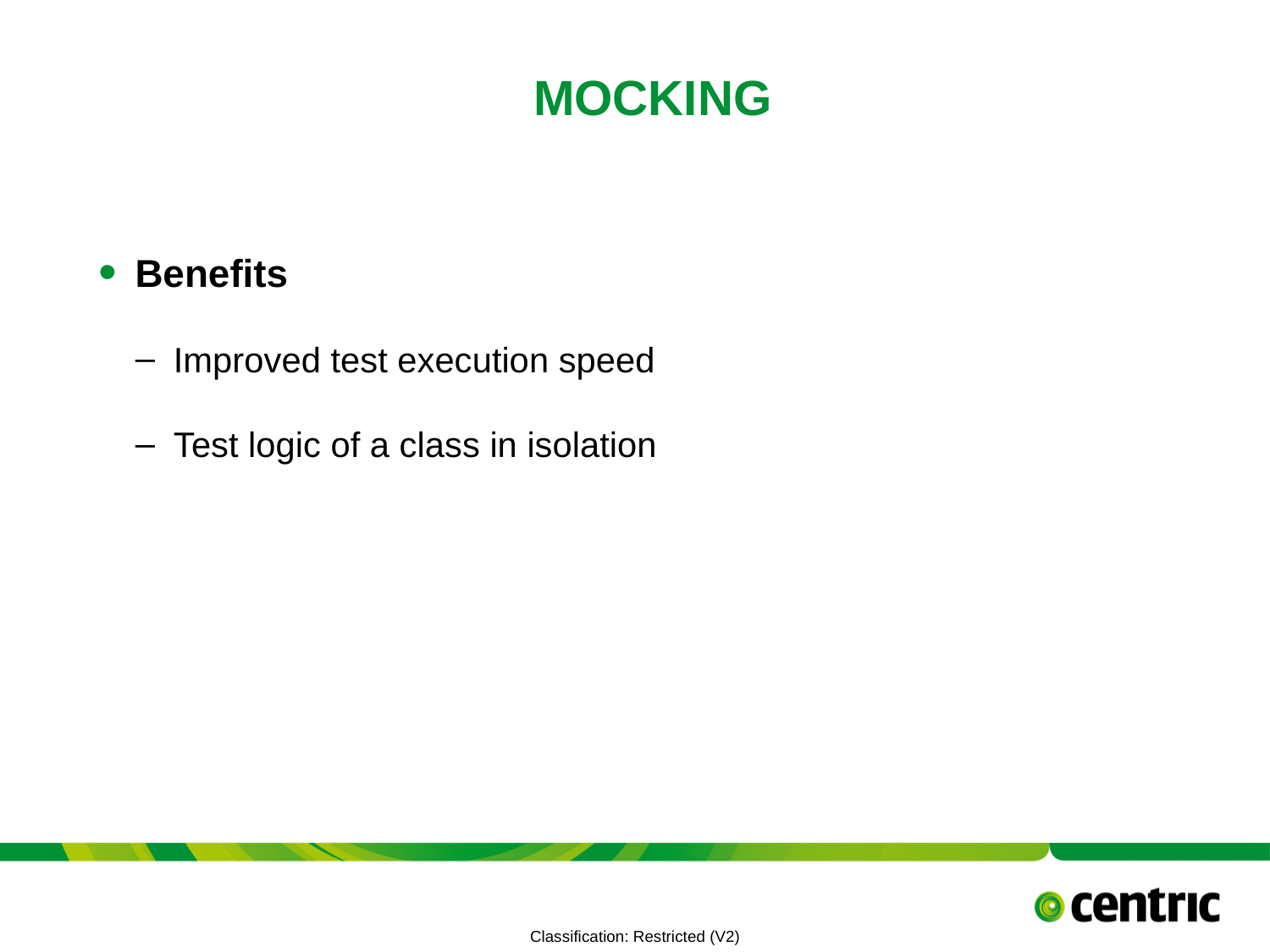

# Mocking
Benefits
Improved test execution speed
Test logic of a class in isolation

TITLE PRESENTATION
July 6, 2021